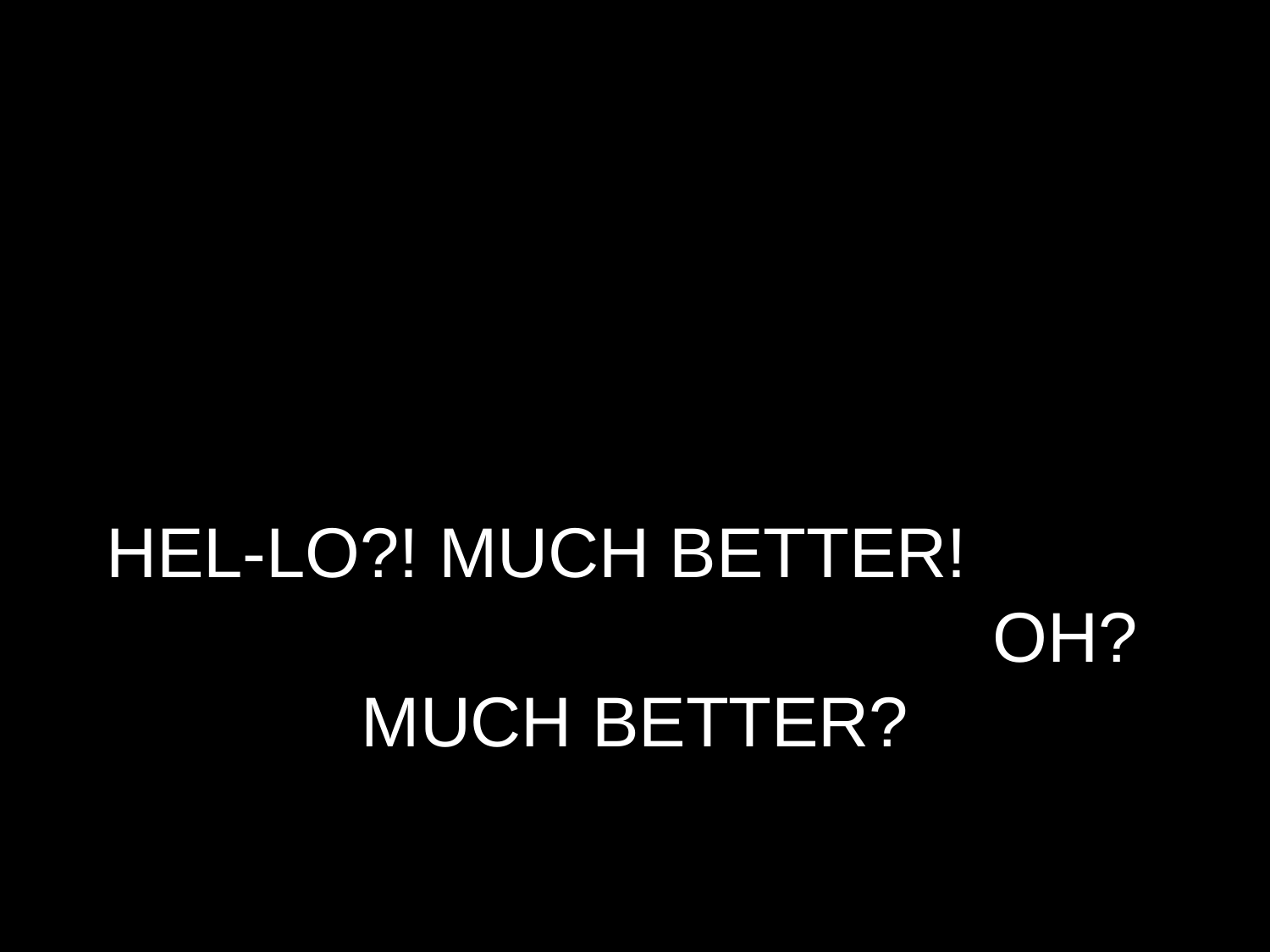

# HEL-LO?! MUCH BETTER!                                                       OH? MUCH BETTER?